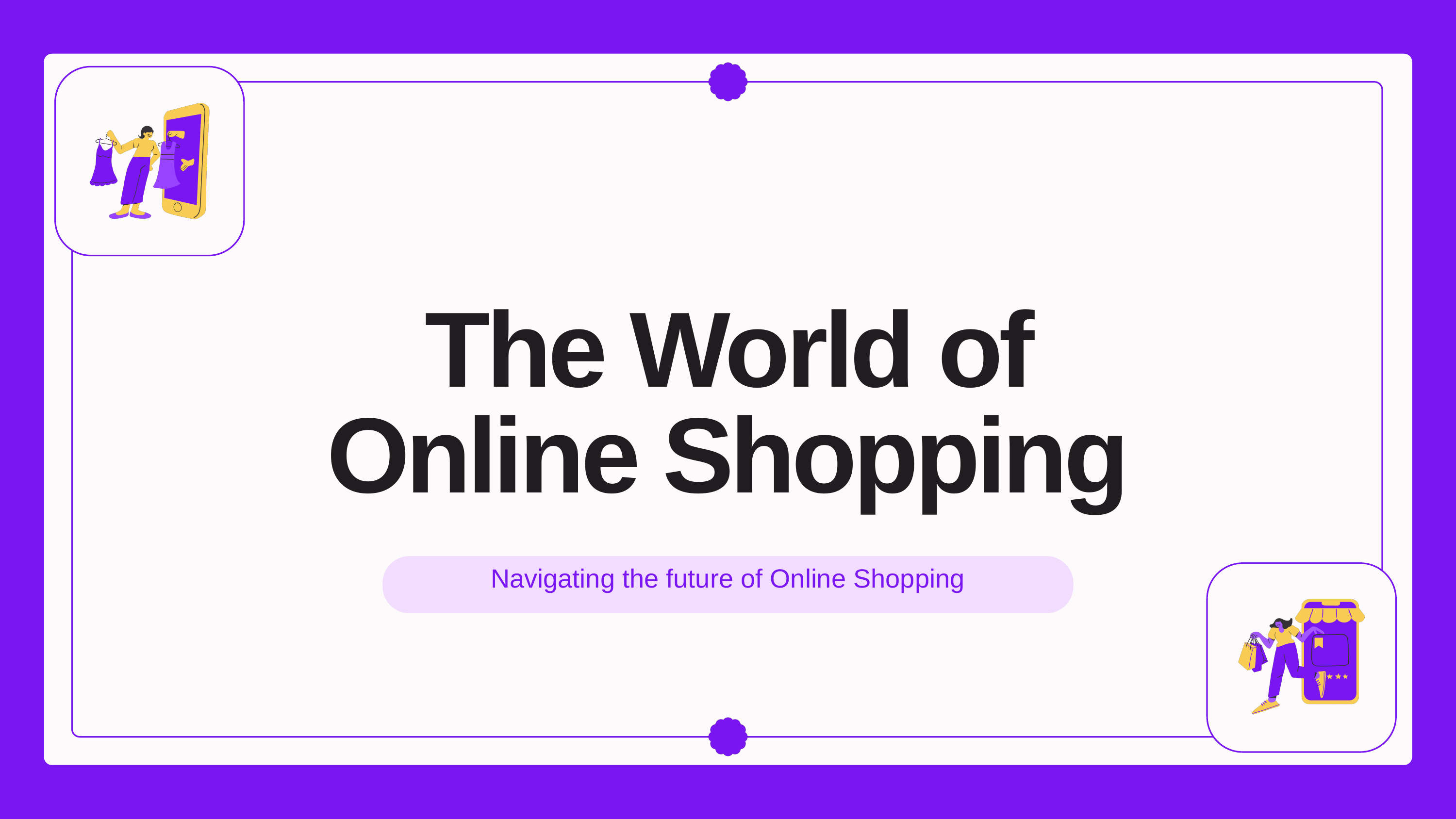

The World of Online Shopping

Navigating the future of Online Shopping